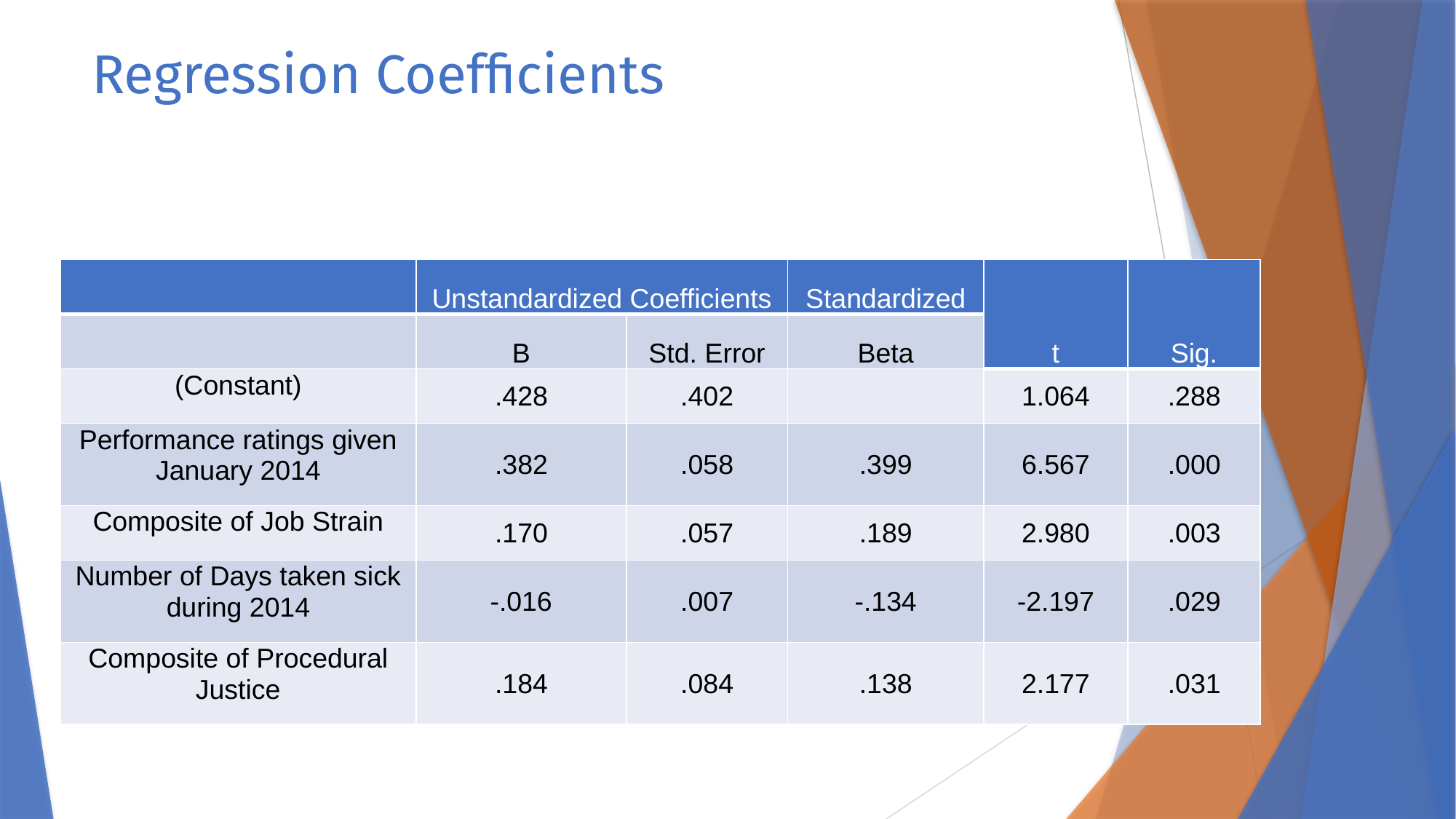

# Regression Coefficients
|  | Unstandardized Coefficients |  | Standardized | t | Sig. |
| --- | --- | --- | --- | --- | --- |
|  | B | Std. Error | Beta |  |  |
| (Constant) | .428 | .402 |  | 1.064 | .288 |
| Performance ratings given January 2014 | .382 | .058 | .399 | 6.567 | .000 |
| Composite of Job Strain | .170 | .057 | .189 | 2.980 | .003 |
| Number of Days taken sick during 2014 | -.016 | .007 | -.134 | -2.197 | .029 |
| Composite of Procedural Justice | .184 | .084 | .138 | 2.177 | .031 |